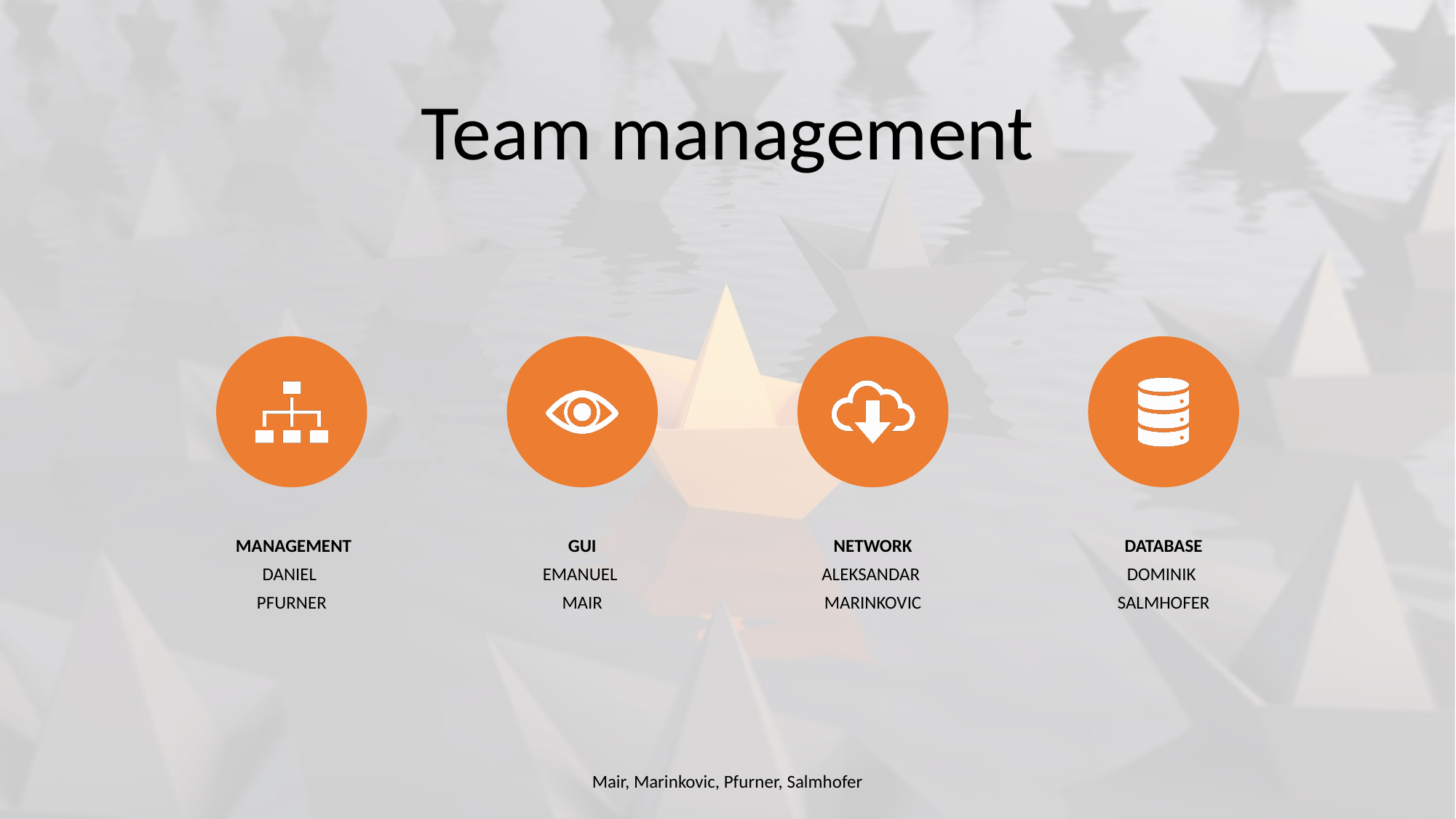

# Team management
 Management
Daniel
Pfurner
GUI
Emanuel
Mair
Network
Aleksandar
Marinkovic
Database
Dominik
Salmhofer
Mair, Marinkovic, Pfurner, Salmhofer